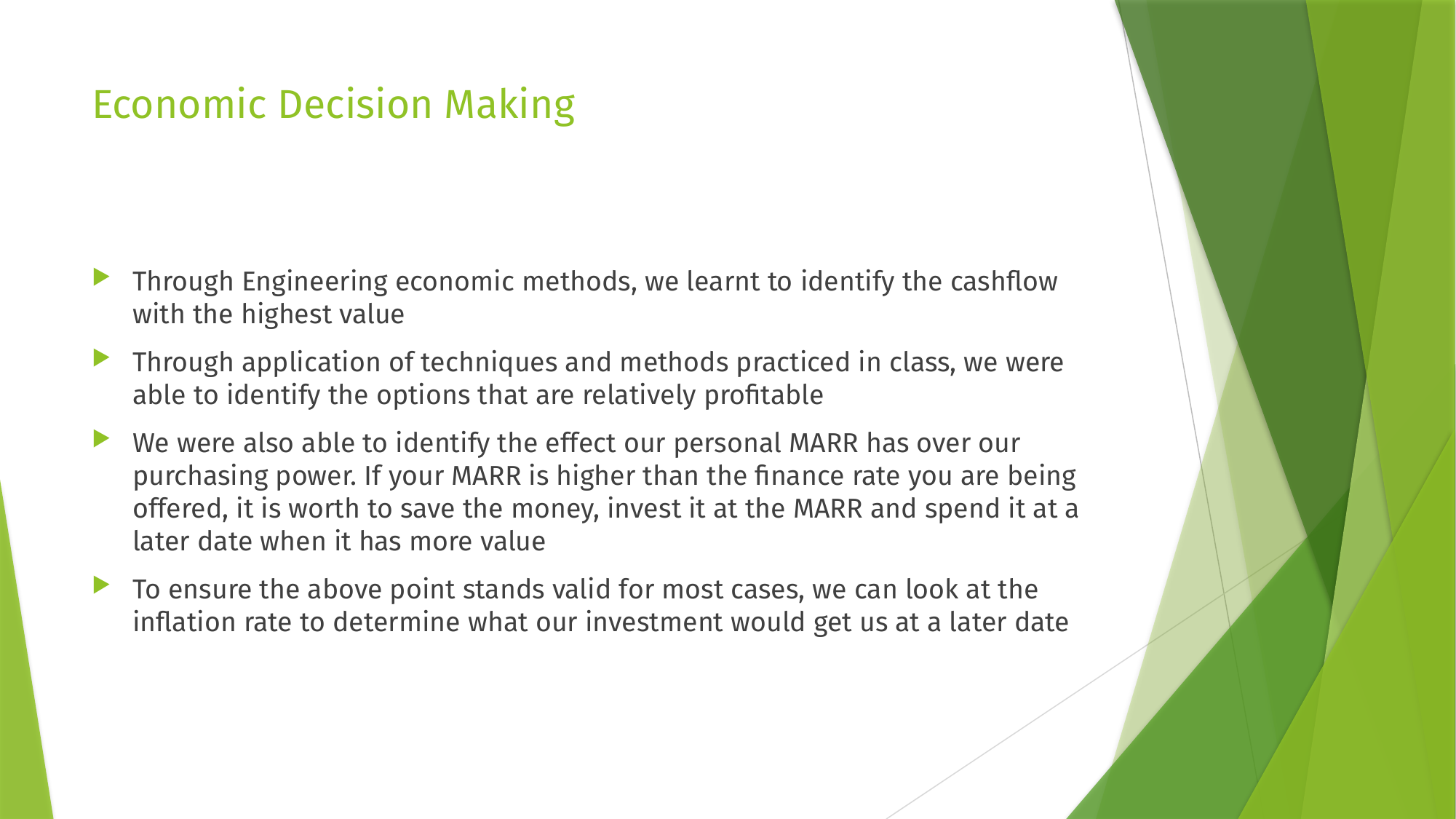

# Economic Decision Making
Through Engineering economic methods, we learnt to identify the cashflow with the highest value
Through application of techniques and methods practiced in class, we were able to identify the options that are relatively profitable
We were also able to identify the effect our personal MARR has over our purchasing power. If your MARR is higher than the finance rate you are being offered, it is worth to save the money, invest it at the MARR and spend it at a later date when it has more value
To ensure the above point stands valid for most cases, we can look at the inflation rate to determine what our investment would get us at a later date